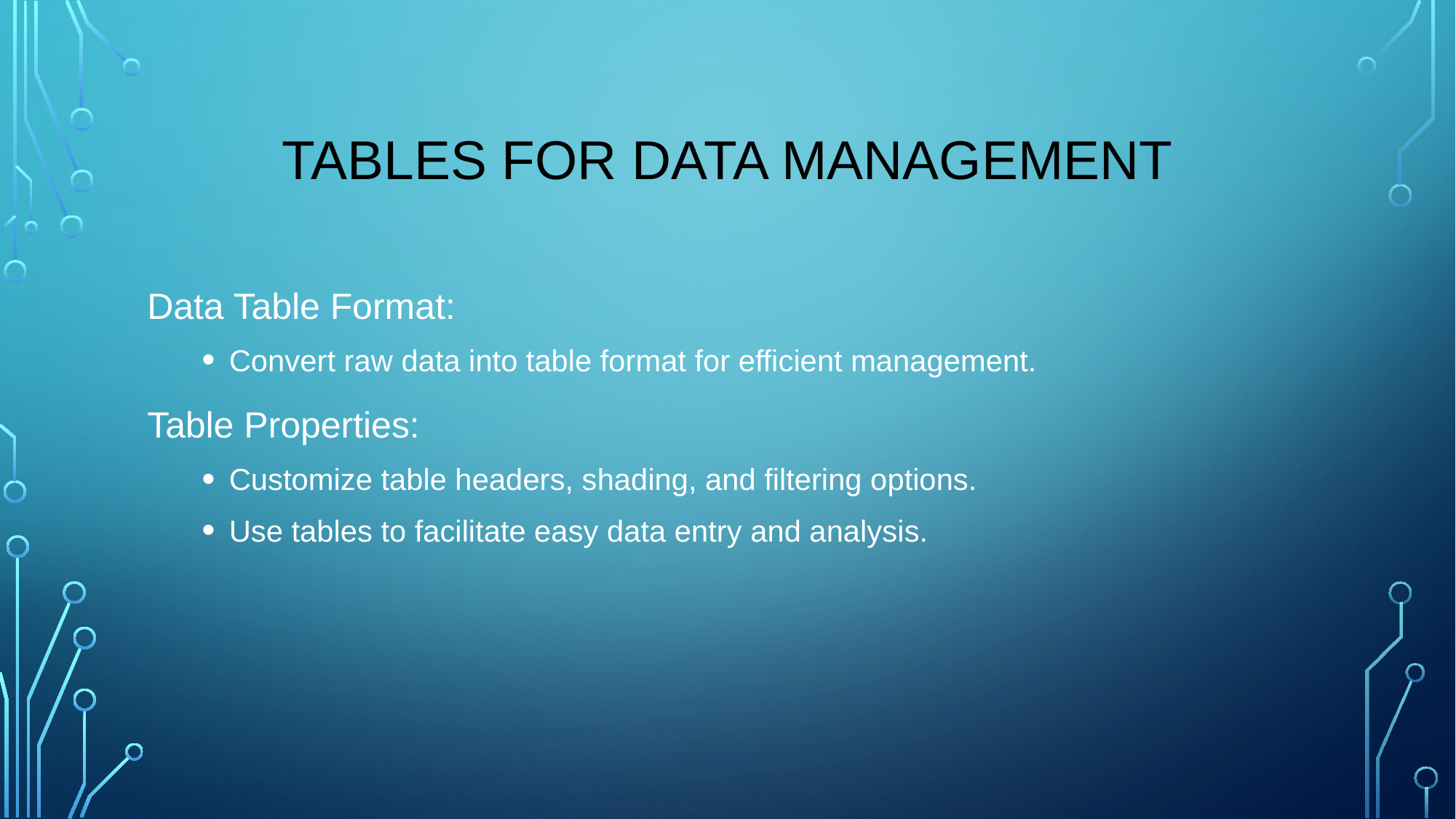

# Tables for Data Management
Data Table Format:
Convert raw data into table format for efficient management.
Table Properties:
Customize table headers, shading, and filtering options.
Use tables to facilitate easy data entry and analysis.